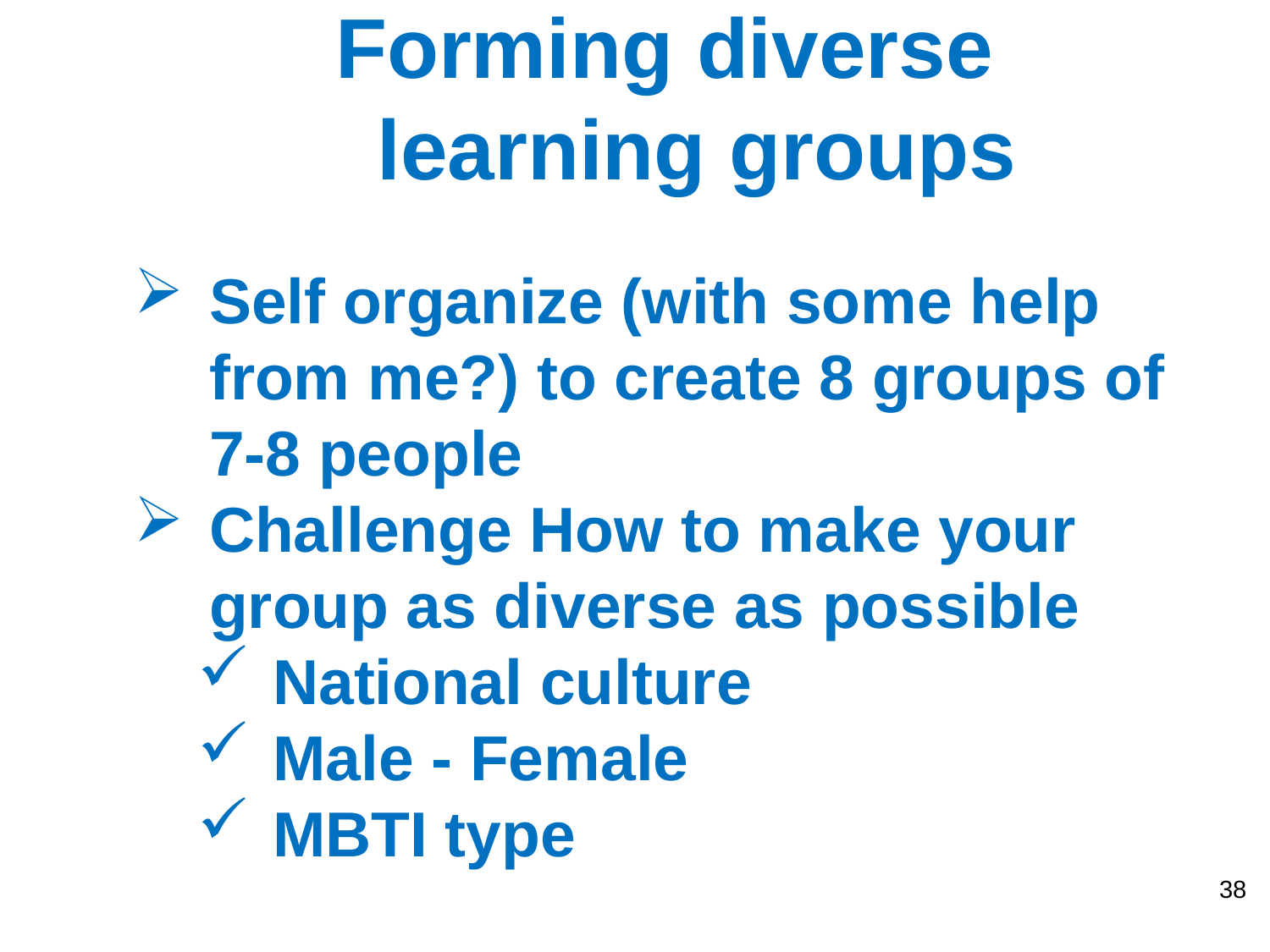

# Forming diverse learning groups
Self organize (with some help from me?) to create 8 groups of 7-8 people
Challenge How to make your group as diverse as possible
National culture
Male - Female
MBTI type

38